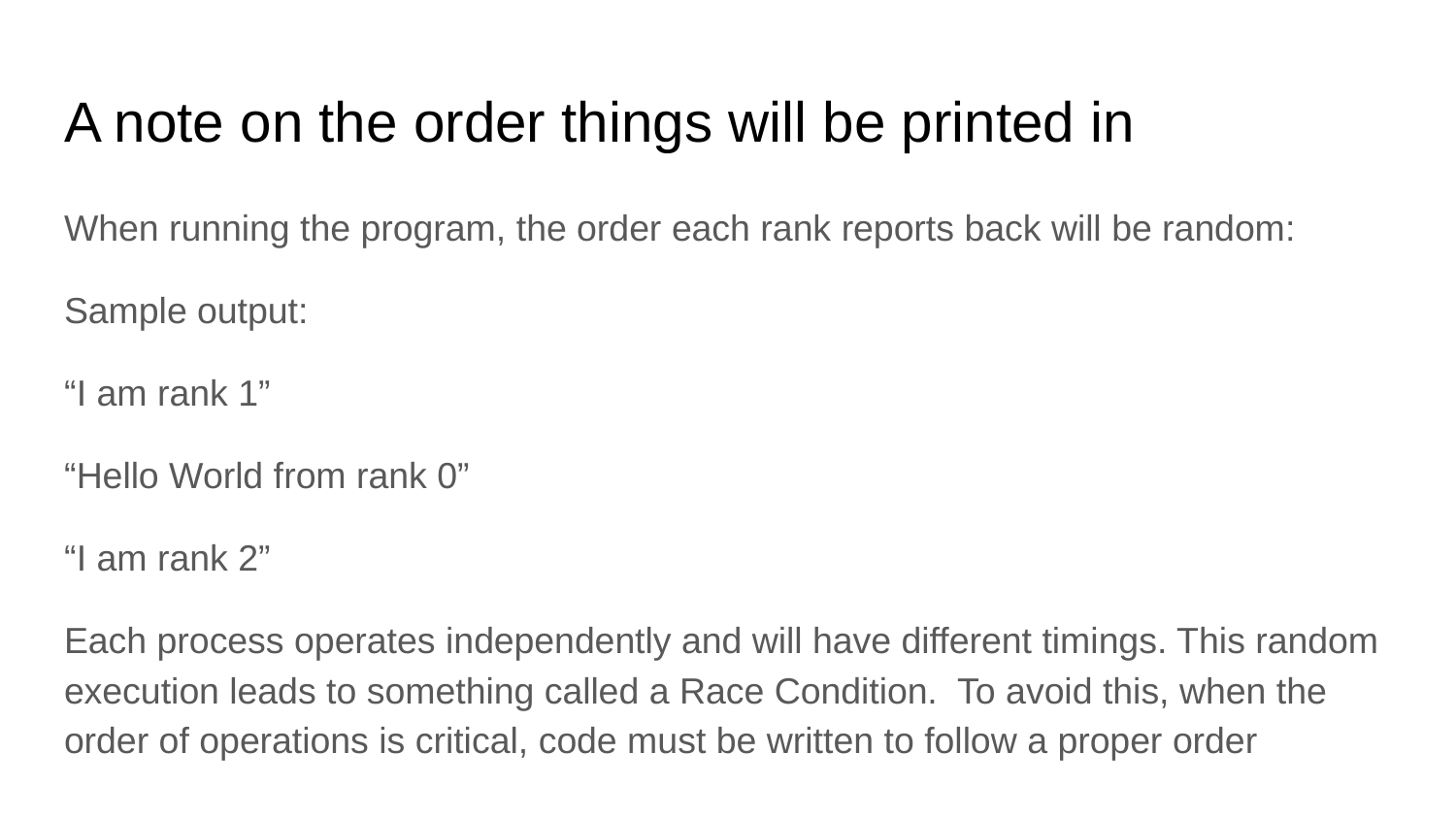

# A note on the order things will be printed in
When running the program, the order each rank reports back will be random:
Sample output:
“I am rank 1”
“Hello World from rank 0”
“I am rank 2”
Each process operates independently and will have different timings. This random execution leads to something called a Race Condition.  To avoid this, when the order of operations is critical, code must be written to follow a proper order